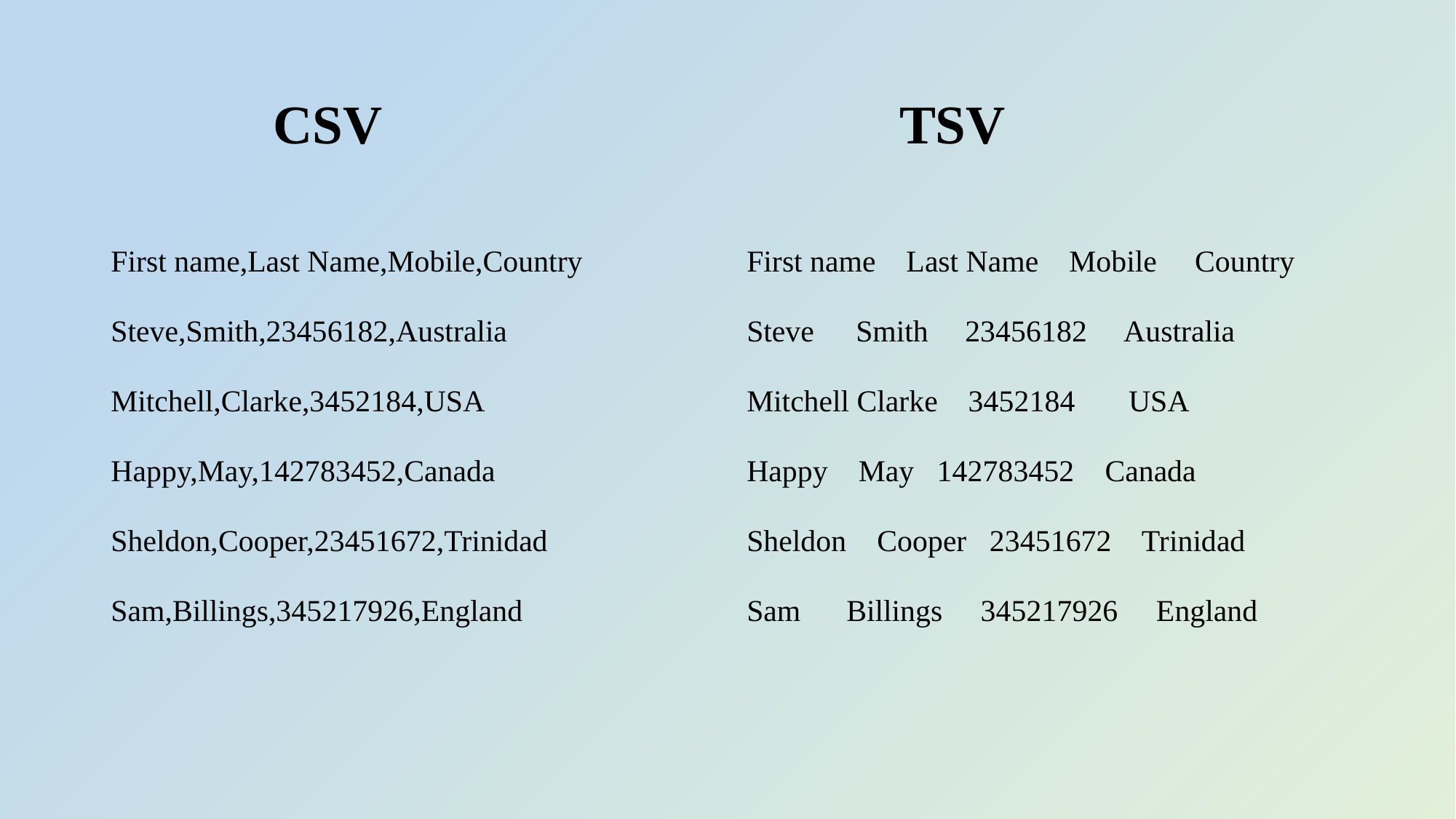

# TSV
CSV
First name,Last Name,Mobile,Country
Steve,Smith,23456182,Australia
Mitchell,Clarke,3452184,USA
Happy,May,142783452,Canada
Sheldon,Cooper,23451672,Trinidad
Sam,Billings,345217926,England

First name    Last Name    Mobile     Country
Steve 	Smith 	23456182     Australia
Mitchell Clarke    3452184       USA
Happy    May   142783452    Canada
Sheldon    Cooper   23451672    Trinidad
Sam      Billings     345217926     England